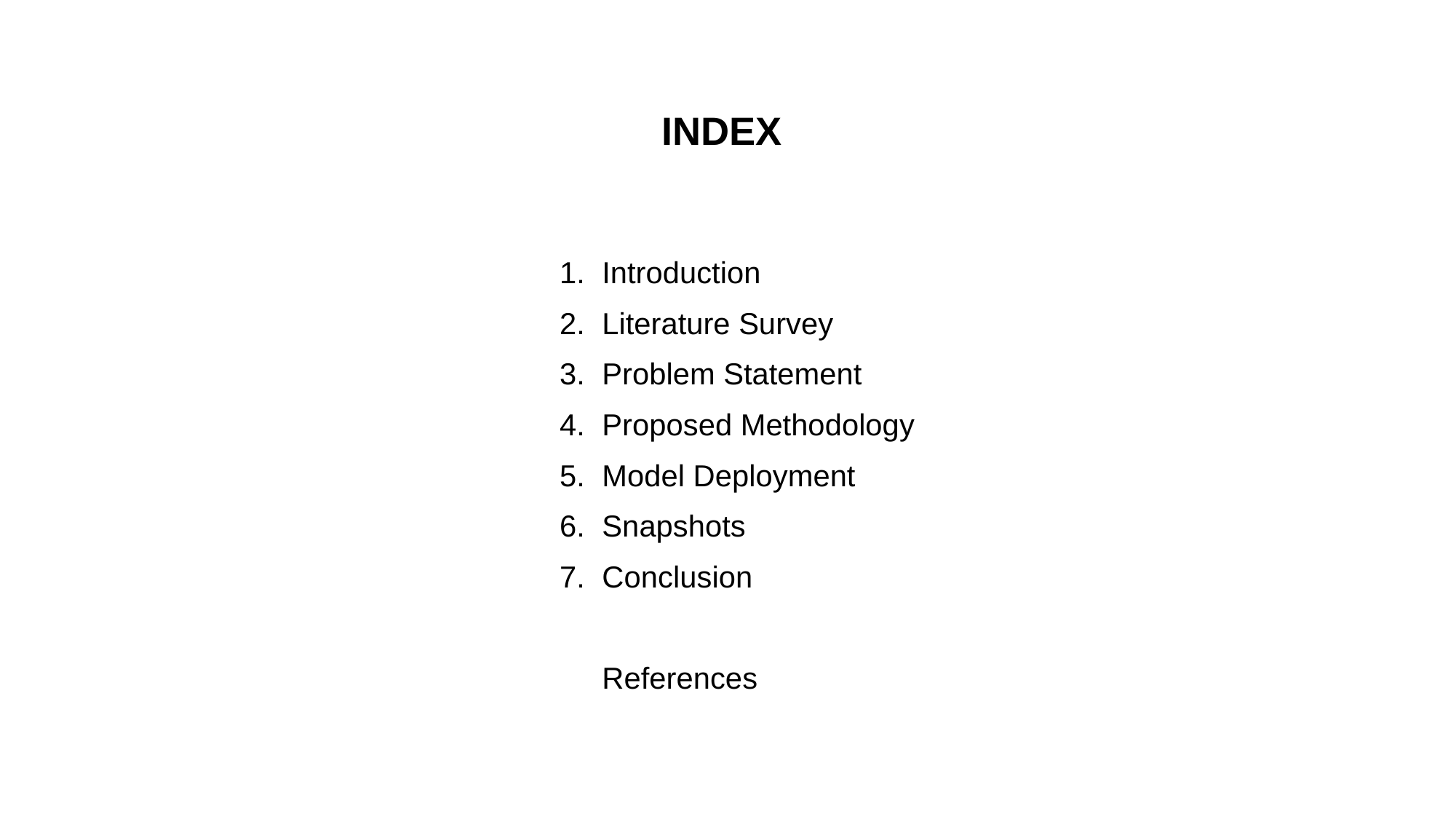

INDEX
Introduction
Literature Survey
Problem Statement
Proposed Methodology
Model Deployment
Snapshots
Conclusion

References